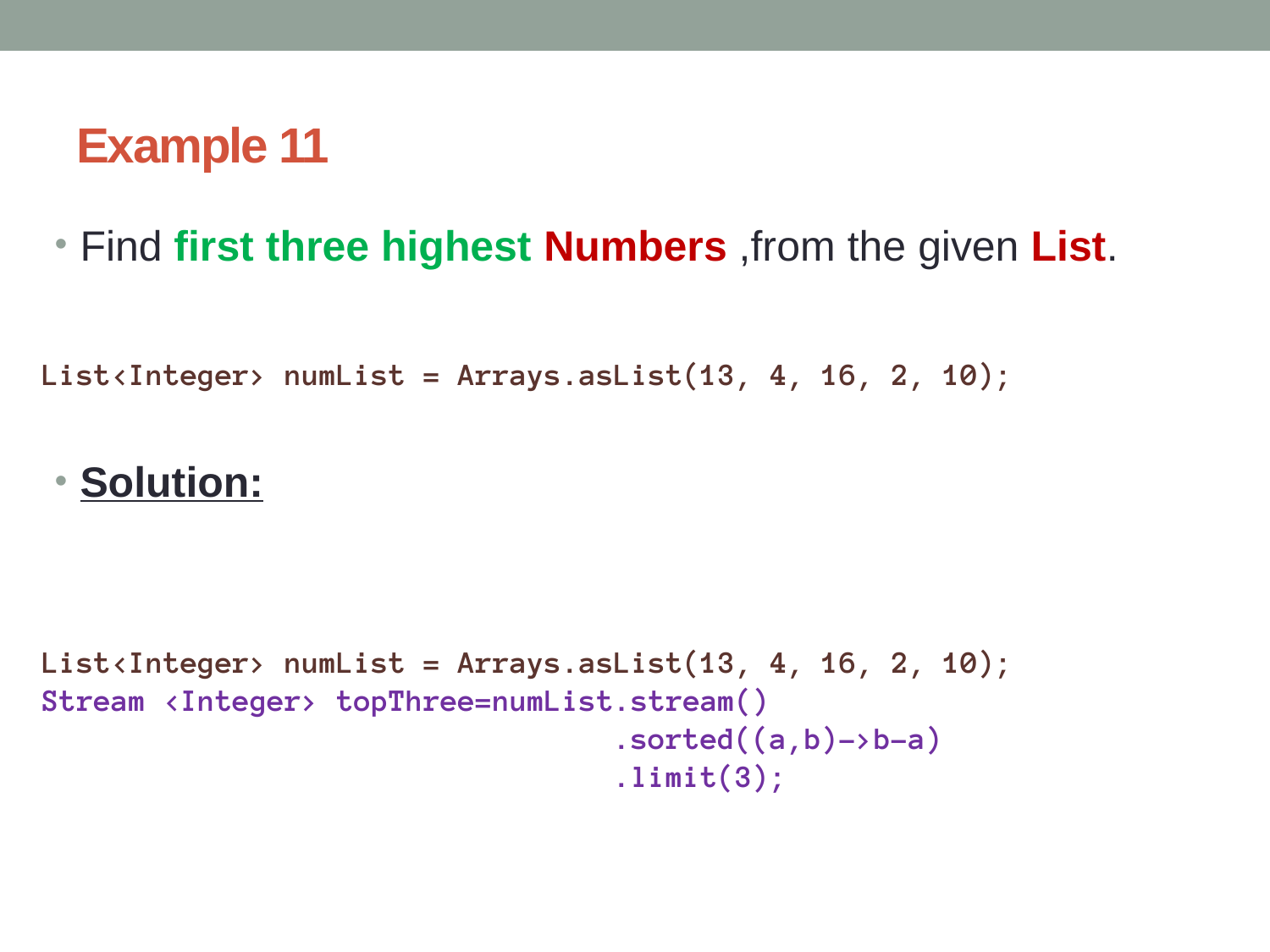

# Example 11
Find first three highest Numbers ,from the given List.

Solution:

List<Integer> numList = Arrays.asList(13, 4, 16, 2, 10);
List<Integer> numList = Arrays.asList(13, 4, 16, 2, 10);
Stream <Integer> topThree=numList.stream()
			           .sorted((a,b)->b-a)
			           .limit(3);